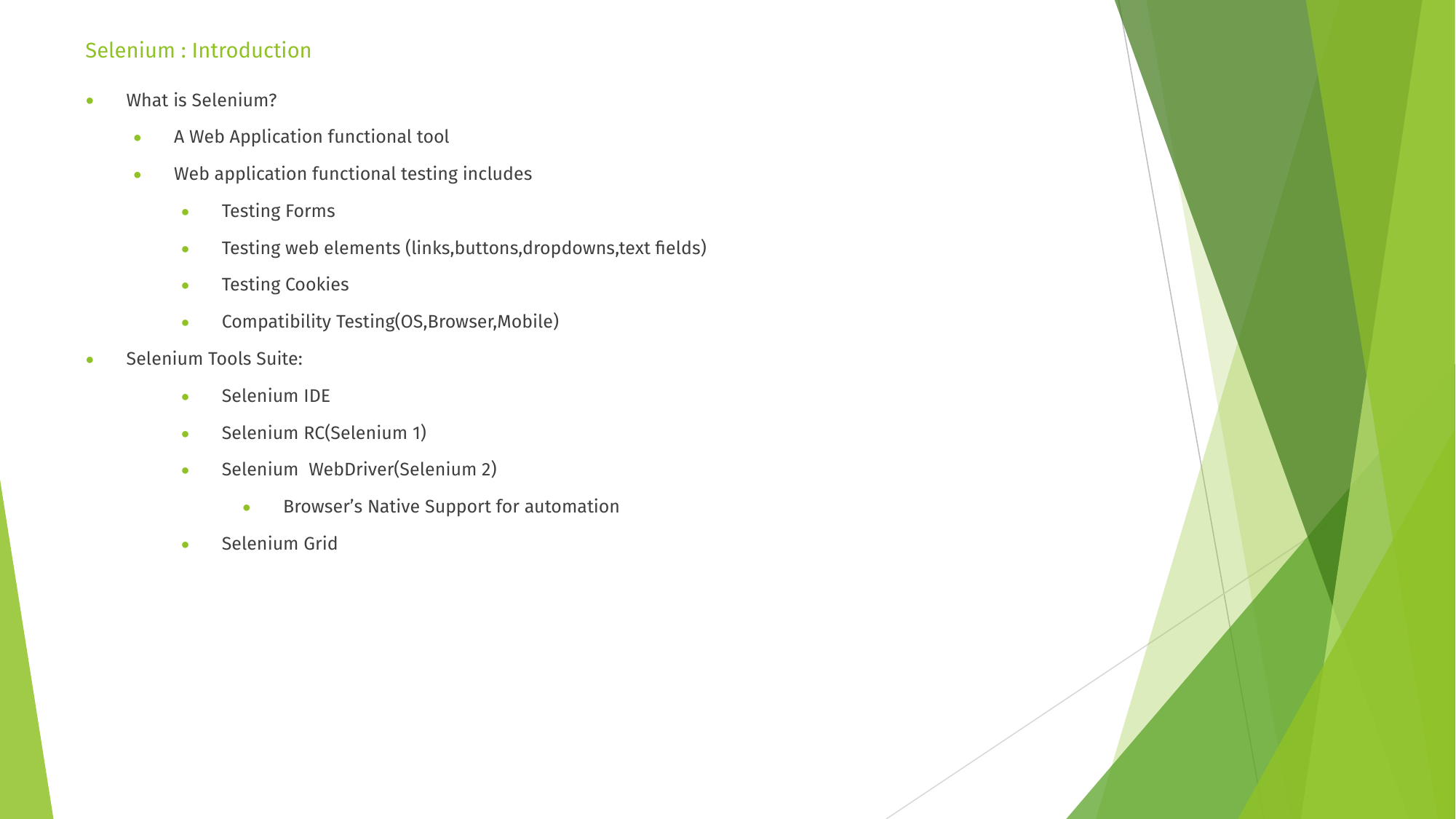

# Selenium : Introduction
What is Selenium?
A Web Application functional tool
Web application functional testing includes
Testing Forms
Testing web elements (links,buttons,dropdowns,text fields)
Testing Cookies
Compatibility Testing(OS,Browser,Mobile)
Selenium Tools Suite:
Selenium IDE
Selenium RC(Selenium 1)
Selenium  WebDriver(Selenium 2)
Browser’s Native Support for automation
Selenium Grid